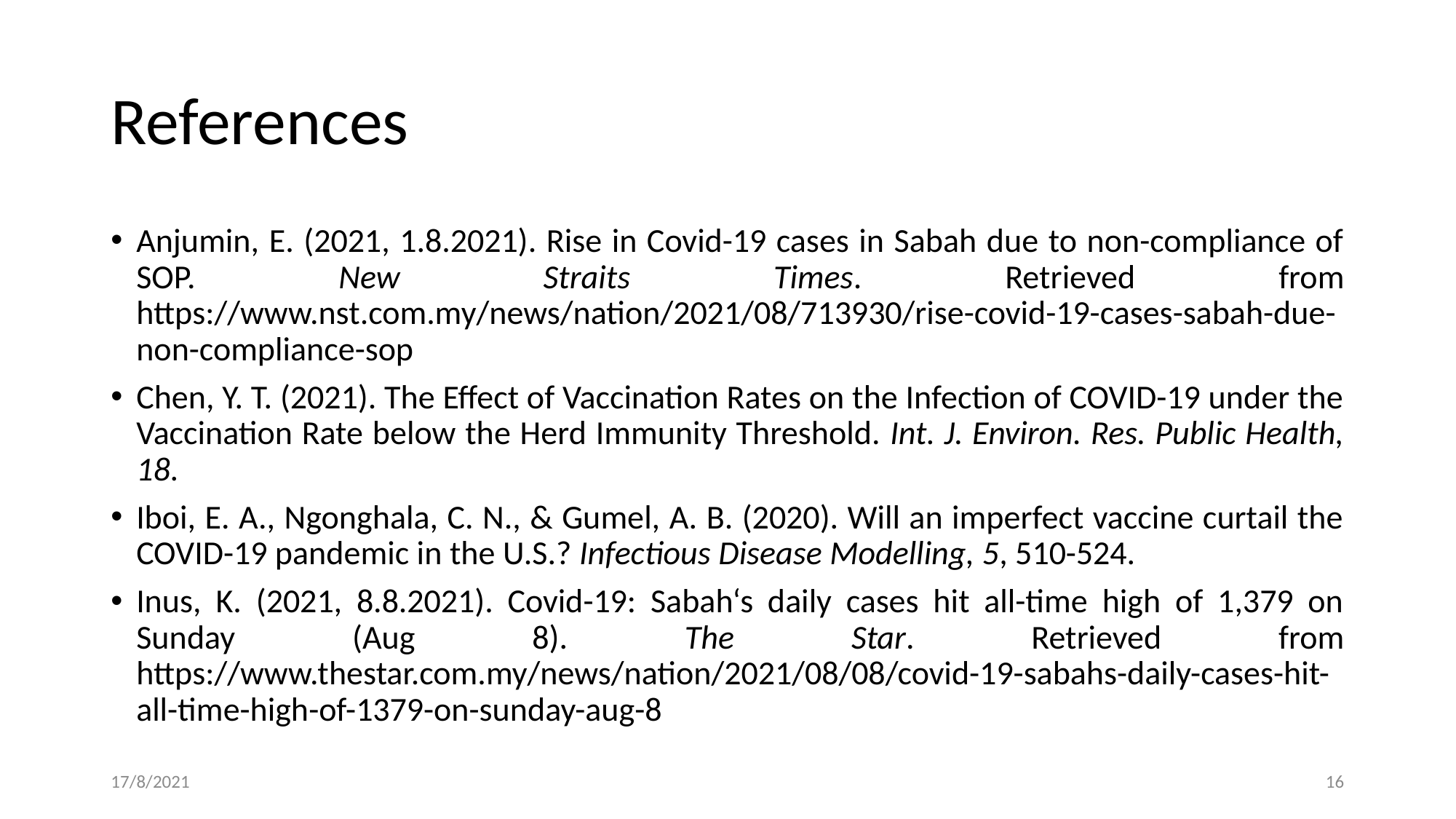

# References
Anjumin, E. (2021, 1.8.2021). Rise in Covid-19 cases in Sabah due to non-compliance of SOP. New Straits Times. Retrieved from https://www.nst.com.my/news/nation/2021/08/713930/rise-covid-19-cases-sabah-due-non-compliance-sop
Chen, Y. T. (2021). The Effect of Vaccination Rates on the Infection of COVID-19 under the Vaccination Rate below the Herd Immunity Threshold. Int. J. Environ. Res. Public Health, 18.
Iboi, E. A., Ngonghala, C. N., & Gumel, A. B. (2020). Will an imperfect vaccine curtail the COVID-19 pandemic in the U.S.? Infectious Disease Modelling, 5, 510-524.
Inus, K. (2021, 8.8.2021). Covid-19: Sabah‘s daily cases hit all-time high of 1,379 on Sunday (Aug 8). The Star. Retrieved from https://www.thestar.com.my/news/nation/2021/08/08/covid-19-sabahs-daily-cases-hit-all-time-high-of-1379-on-sunday-aug-8

17/8/2021
16